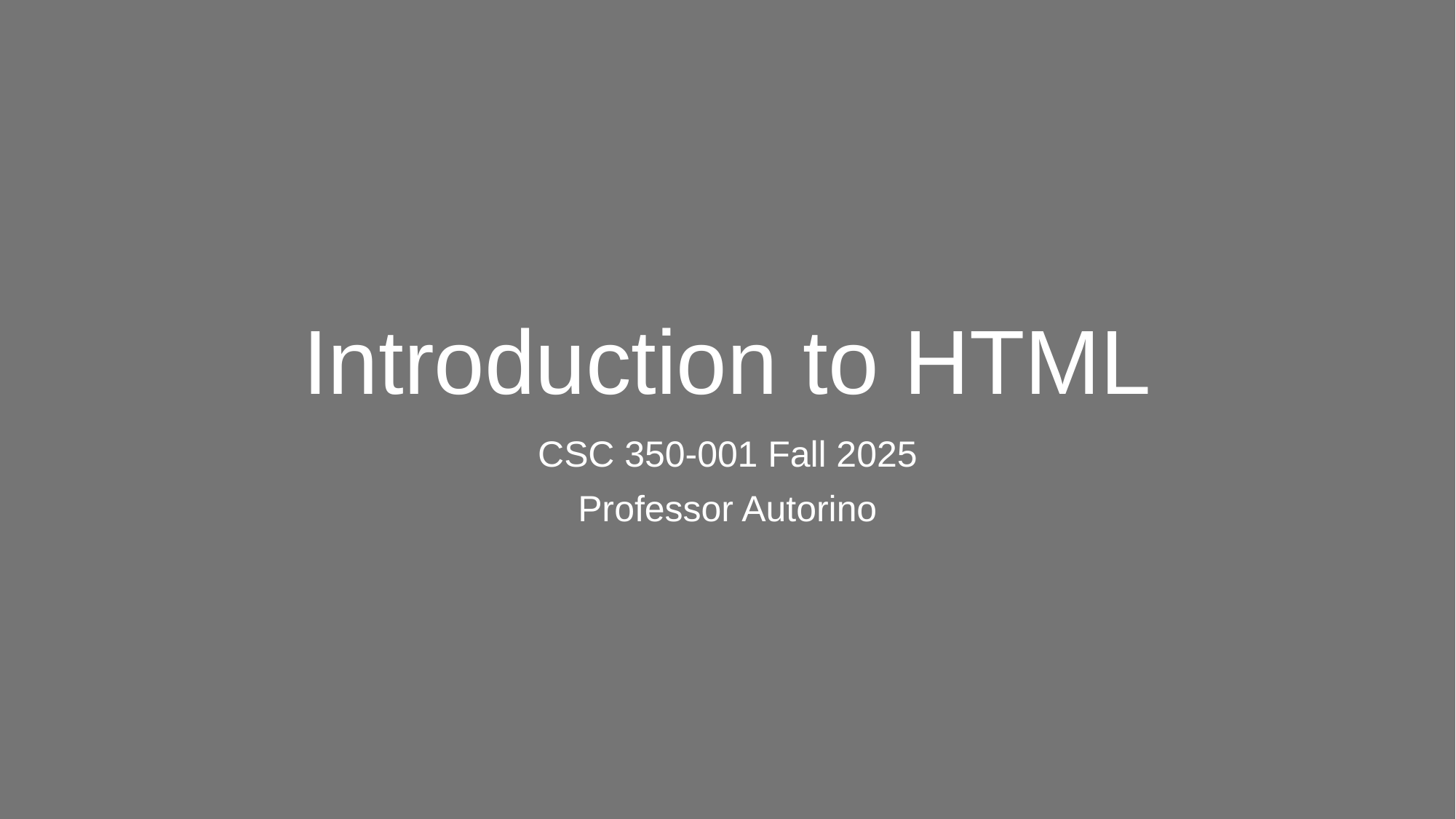

# Introduction to HTML
CSC 350-001 Fall 2025
Professor Autorino